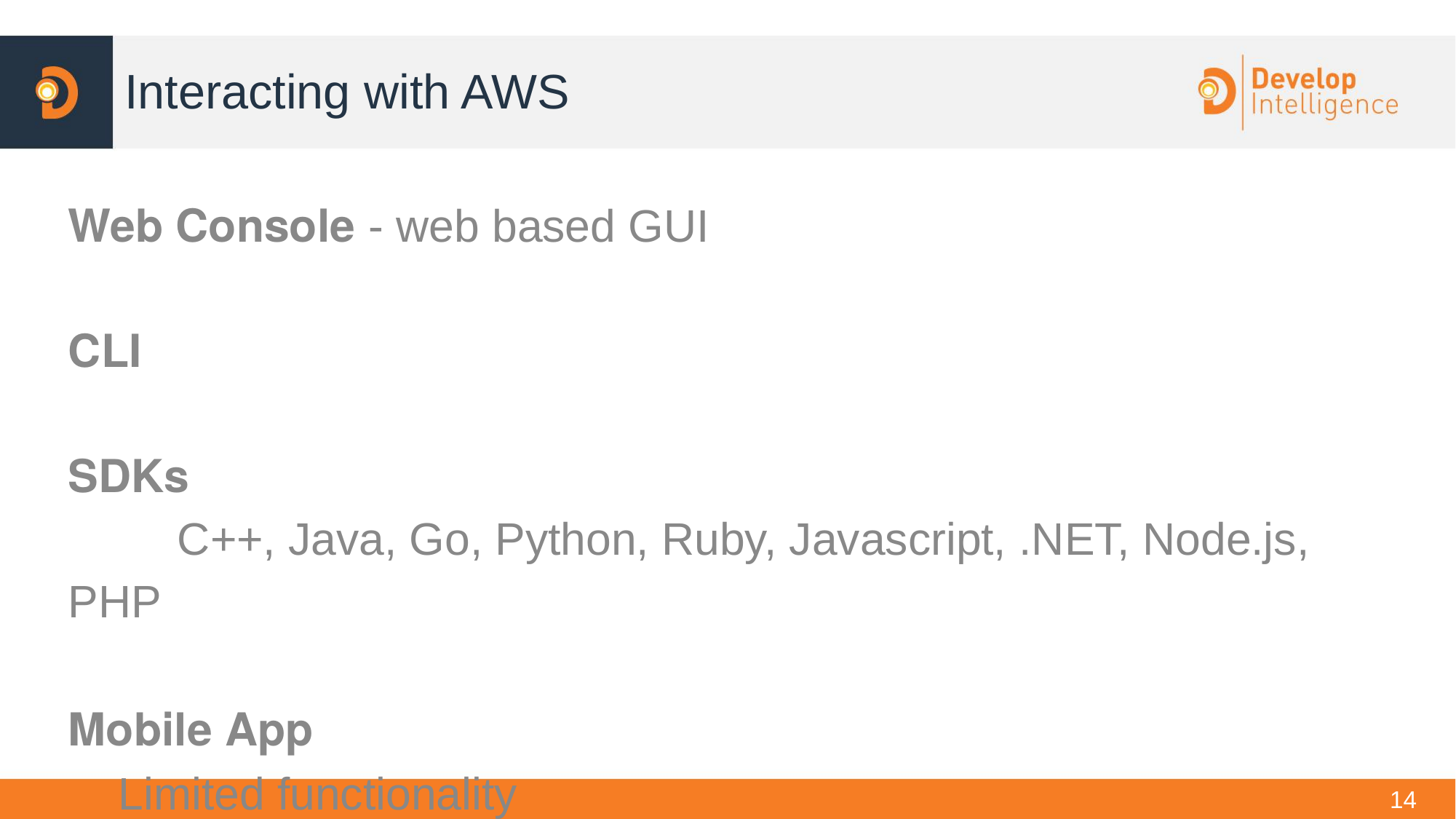

# Interacting with AWS
Web Console - web based GUI

CLI

SDKs
	C++, Java, Go, Python, Ruby, Javascript, .NET, Node.js, PHP

Mobile App
    Limited functionality
14